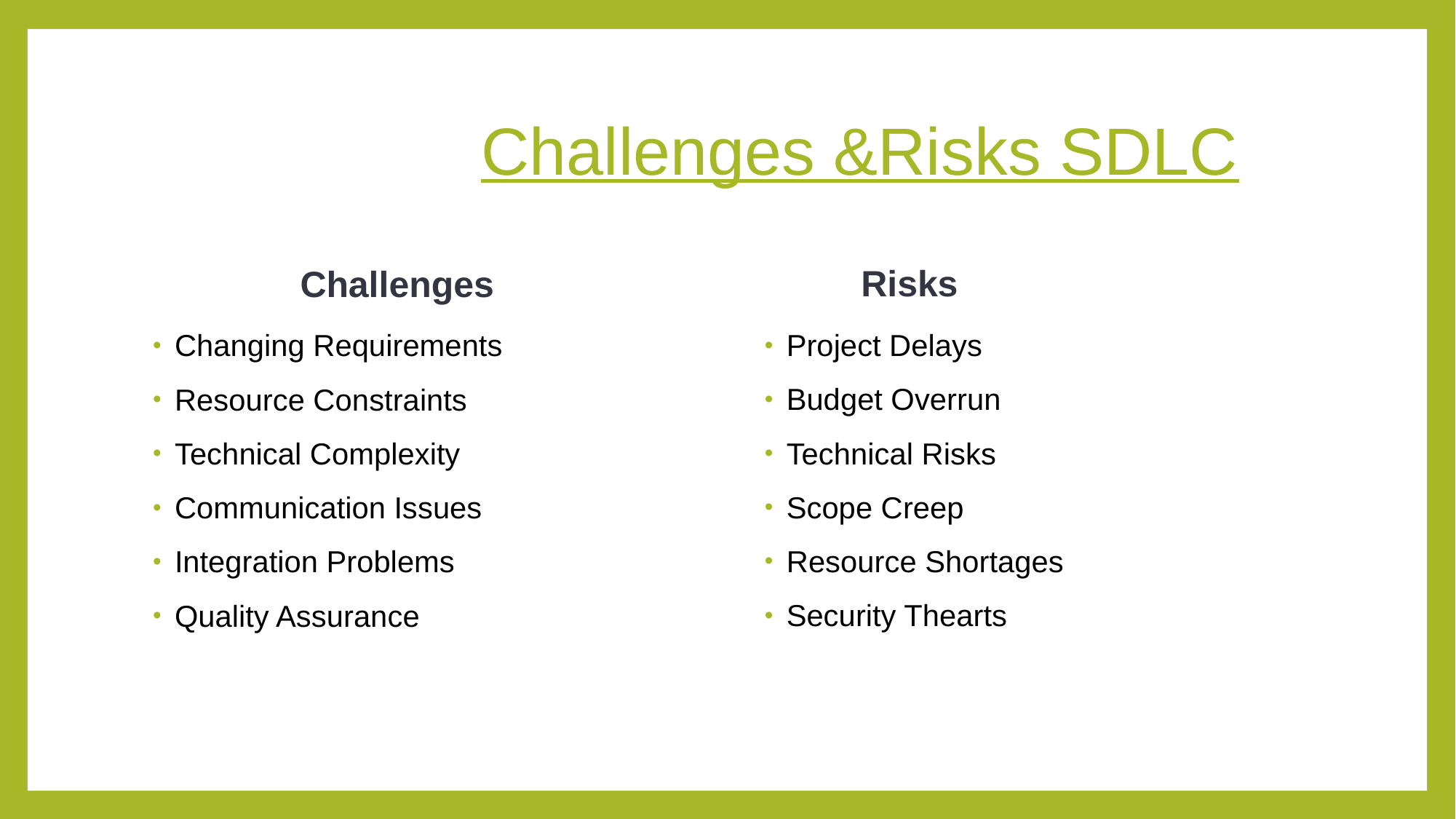

# Challenges &Risks SDLC
          Risks
               Challenges
Project Delays
Budget Overrun
Technical Risks
Scope Creep
Resource Shortages
Security Thearts

Changing Requirements
Resource Constraints
Technical Complexity
Communication Issues
Integration Problems
Quality Assurance